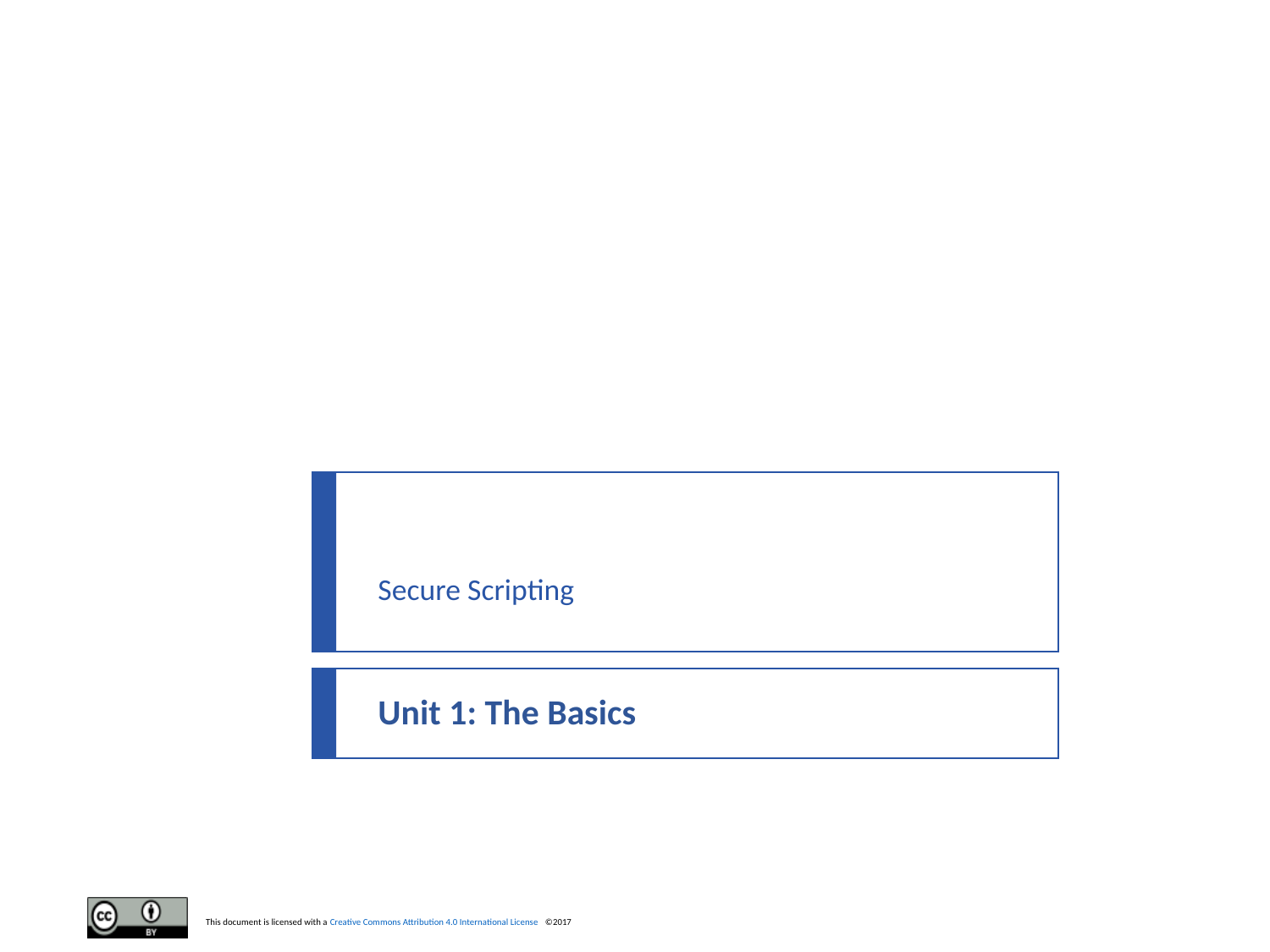

# Secure Scripting
Unit 1: The Basics